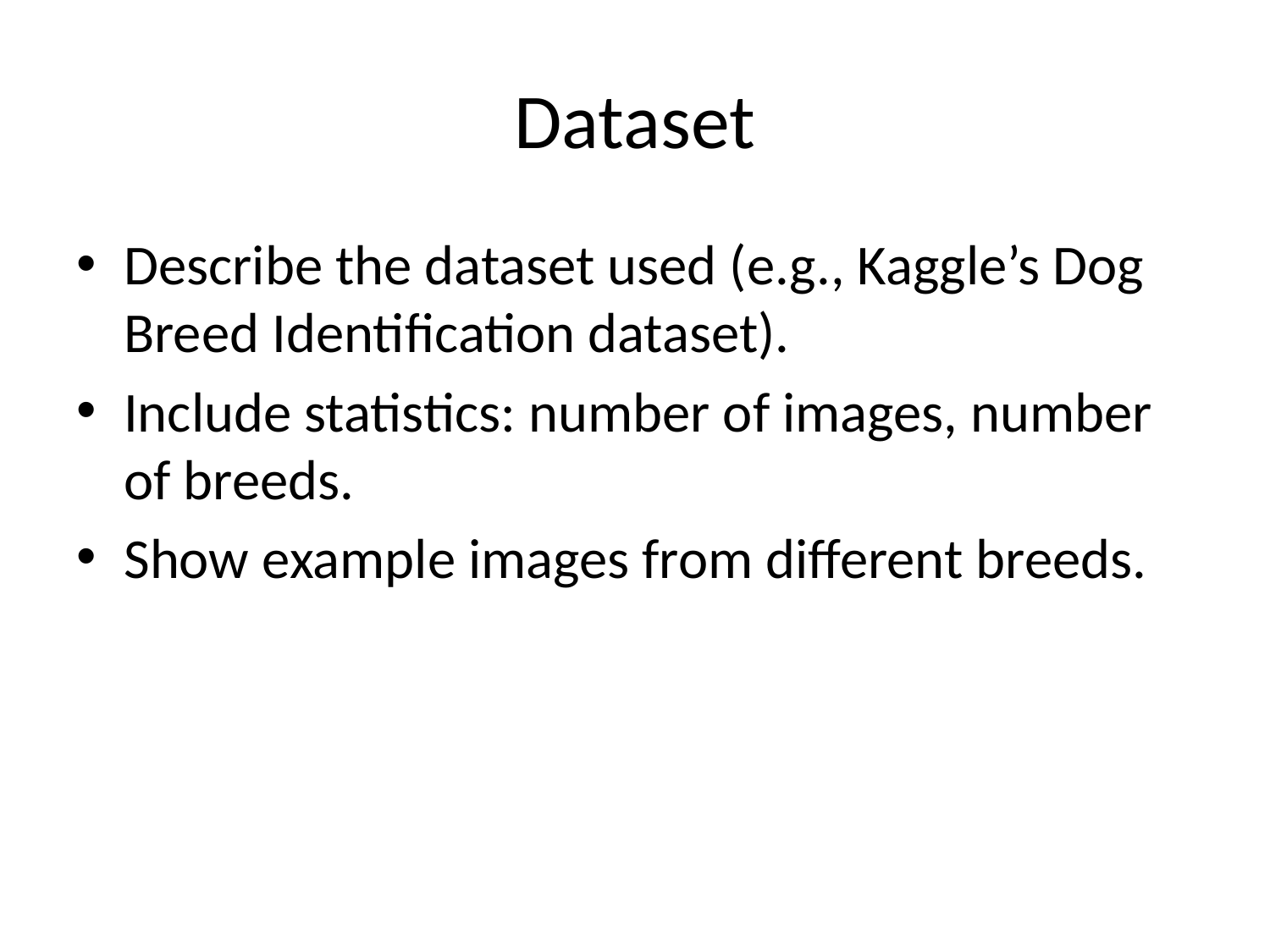

# Dataset
Describe the dataset used (e.g., Kaggle’s Dog Breed Identification dataset).
Include statistics: number of images, number of breeds.
Show example images from different breeds.